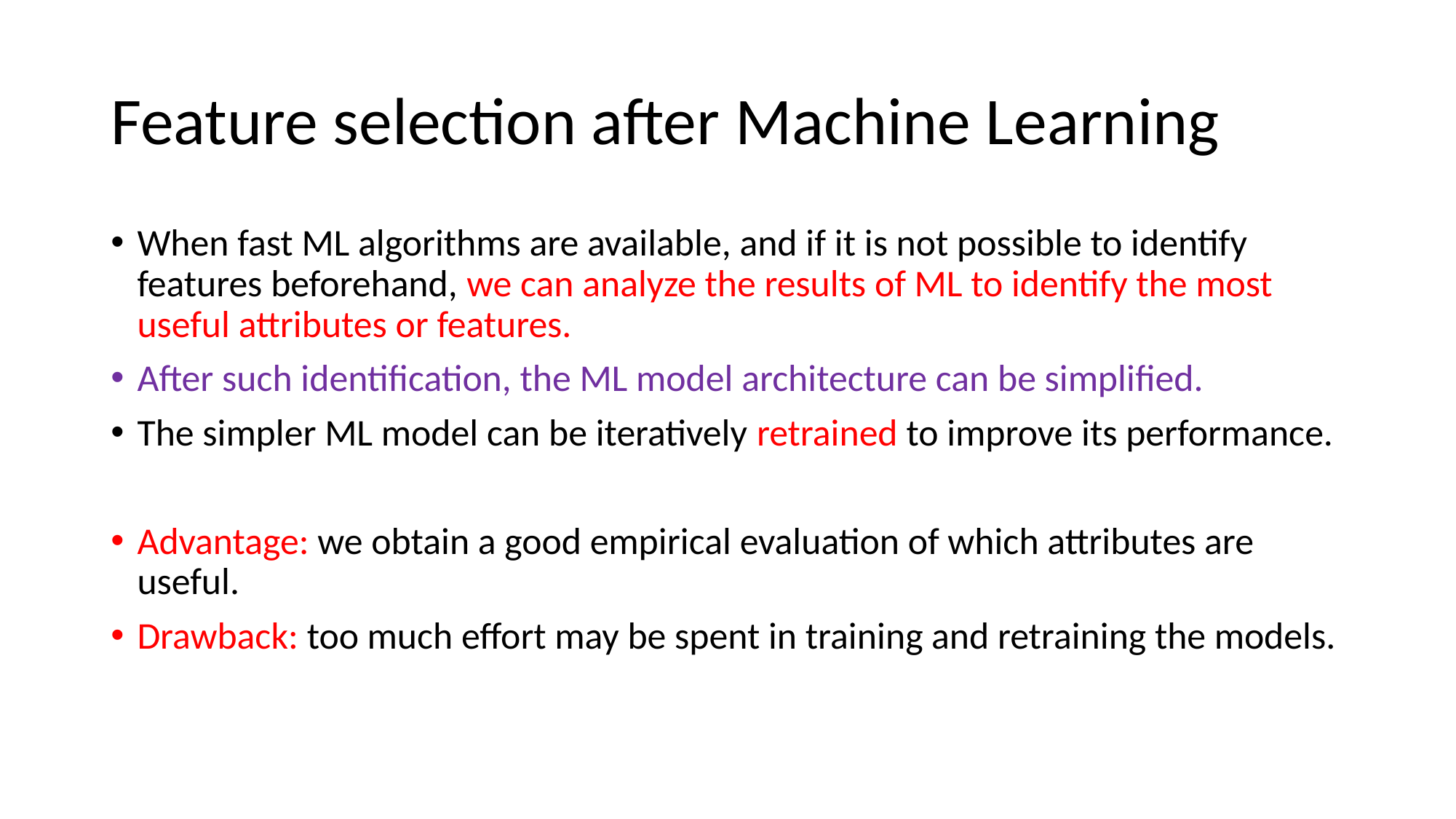

# Feature selection after Machine Learning
When fast ML algorithms are available, and if it is not possible to identify features beforehand, we can analyze the results of ML to identify the most useful attributes or features.
After such identification, the ML model architecture can be simplified.
The simpler ML model can be iteratively retrained to improve its performance.

Advantage: we obtain a good empirical evaluation of which attributes are useful.
Drawback: too much effort may be spent in training and retraining the models.